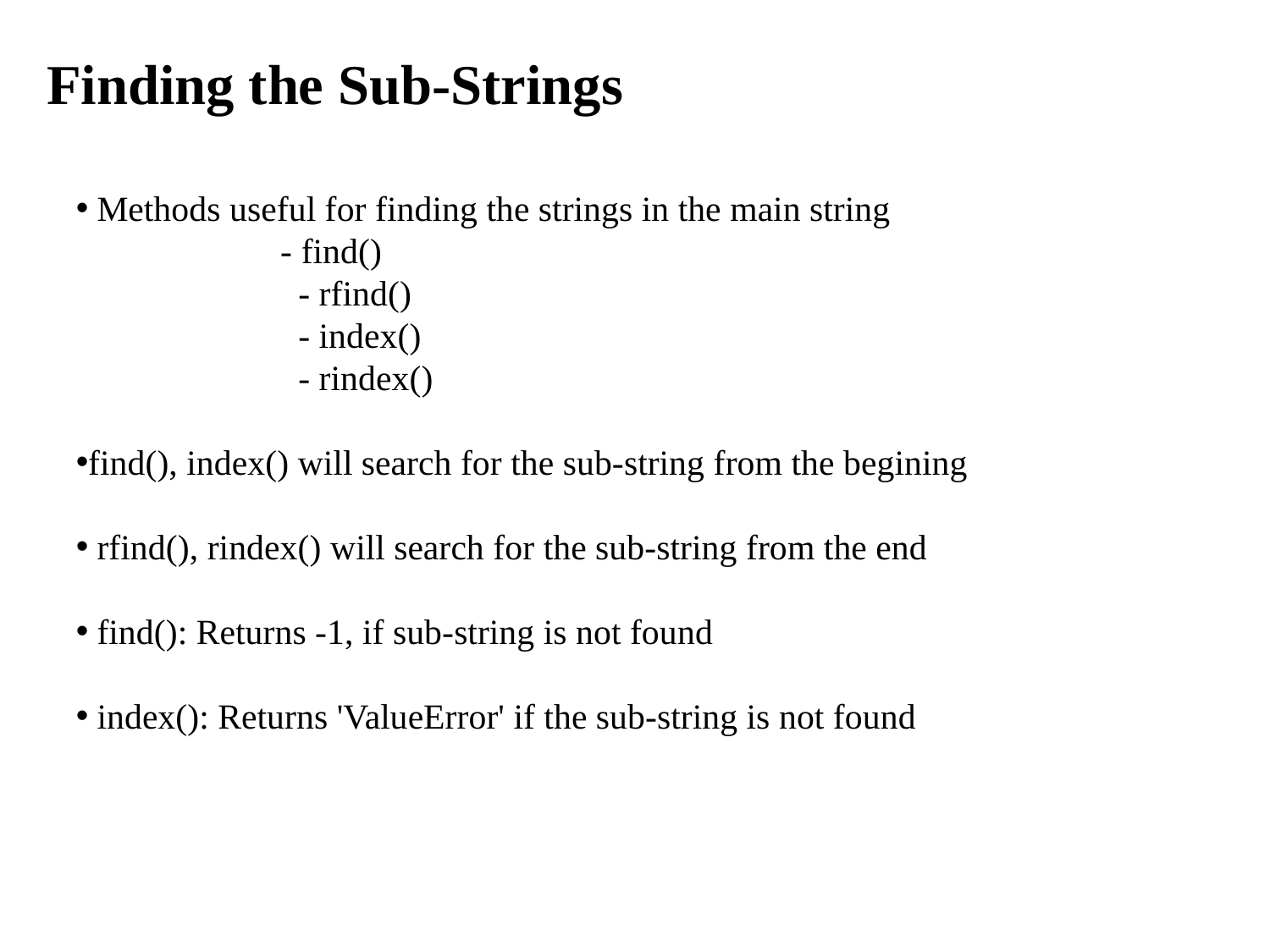

Finding the Sub-Strings
 Methods useful for finding the strings in the main string
                       - find()
                         - rfind()
                         - index()
                         - rindex()

find(), index() will search for the sub-string from the begining

 rfind(), rindex() will search for the sub-string from the end

 find(): Returns -1, if sub-string is not found

 index(): Returns 'ValueError' if the sub-string is not found